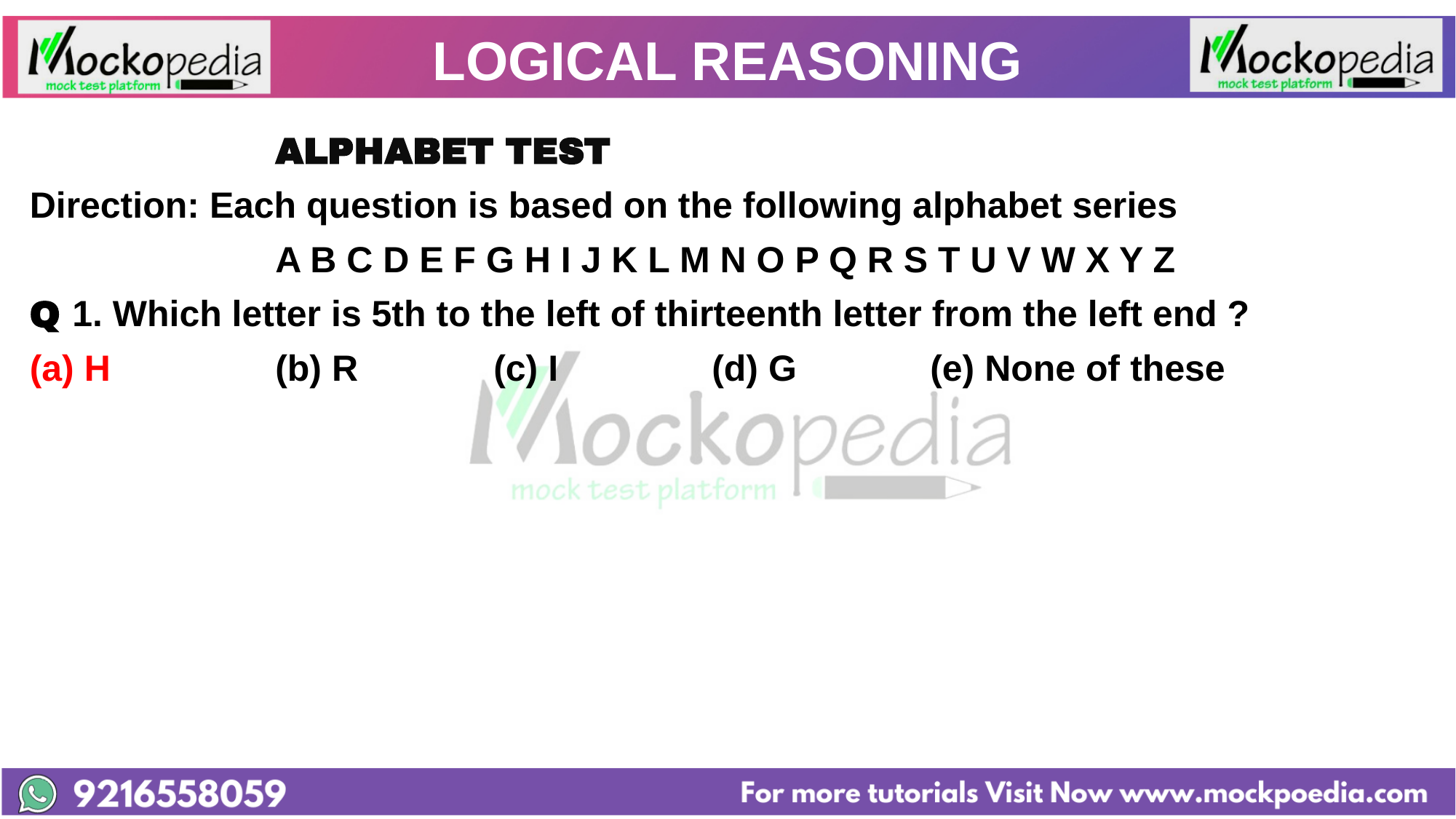

# LOGICAL REASONING
			ALPHABET TEST
Direction: Each question is based on the following alphabet series
		       	A B C D E F G H I J K L M N O P Q R S T U V W X Y Z
Q 1. Which letter is 5th to the left of thirteenth letter from the left end ?
(a) H 		(b) R 		(c) I 		(d) G 		(e) None of these